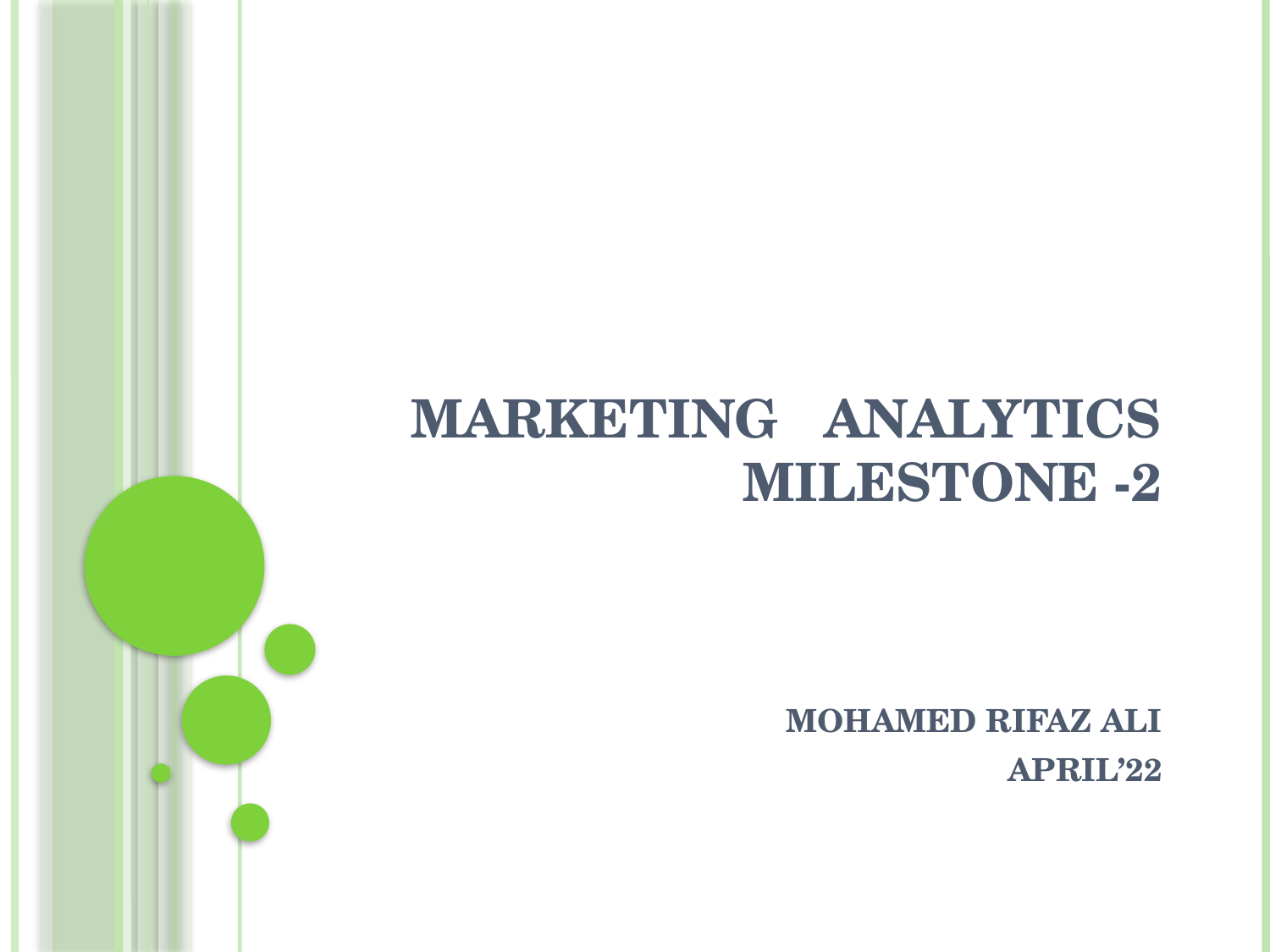

# MARKETING   ANALYTICS MILESTONE -2
MOHAMED RIFAZ ALI
APRIL’22